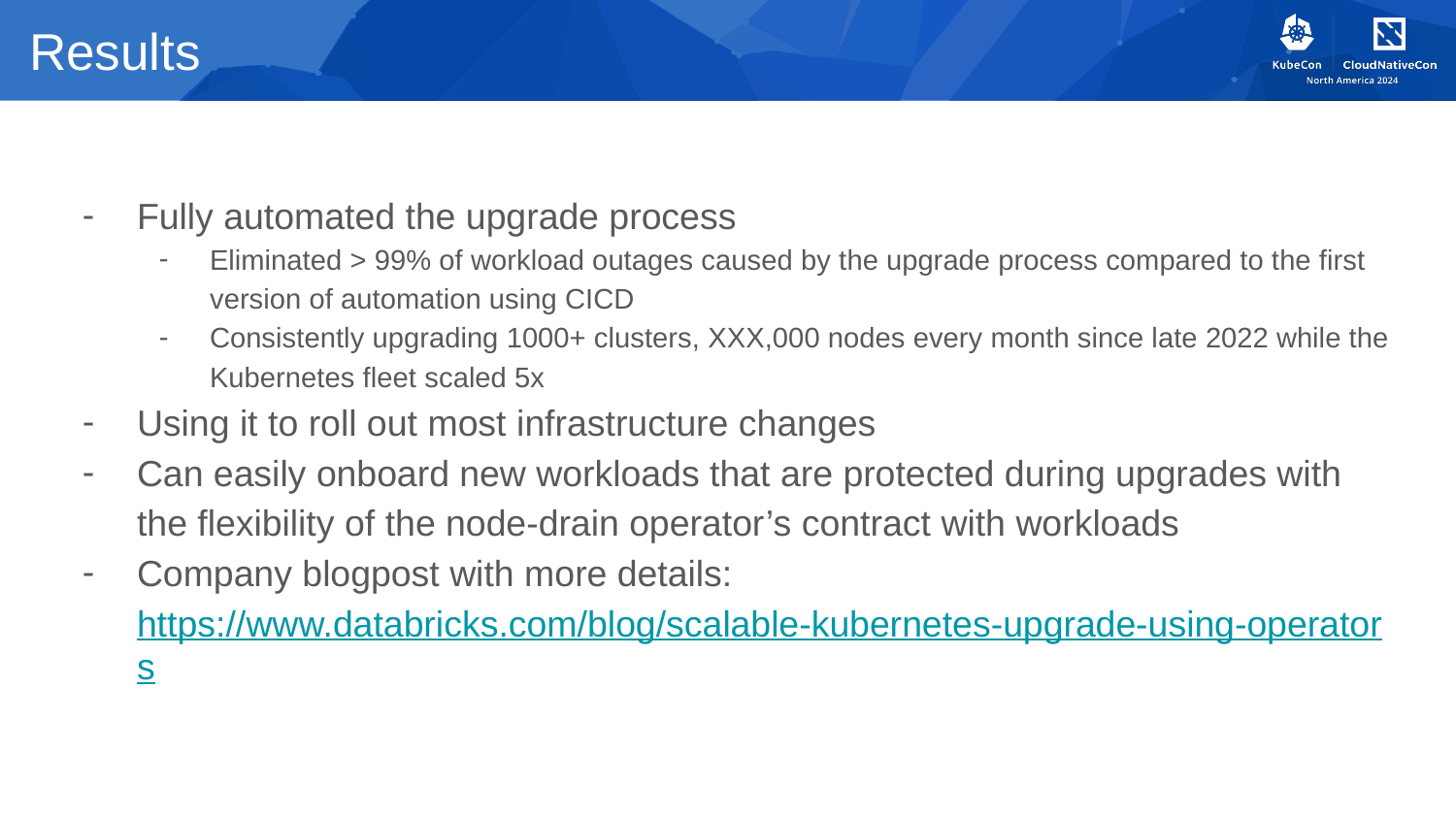

# Results
Fully automated the upgrade process
Eliminated > 99% of workload outages caused by the upgrade process compared to the first version of automation using CICD
Consistently upgrading 1000+ clusters, XXX,000 nodes every month since late 2022 while the Kubernetes fleet scaled 5x
Using it to roll out most infrastructure changes
Can easily onboard new workloads that are protected during upgrades with the flexibility of the node-drain operator’s contract with workloads
Company blogpost with more details: https://www.databricks.com/blog/scalable-kubernetes-upgrade-using-operators